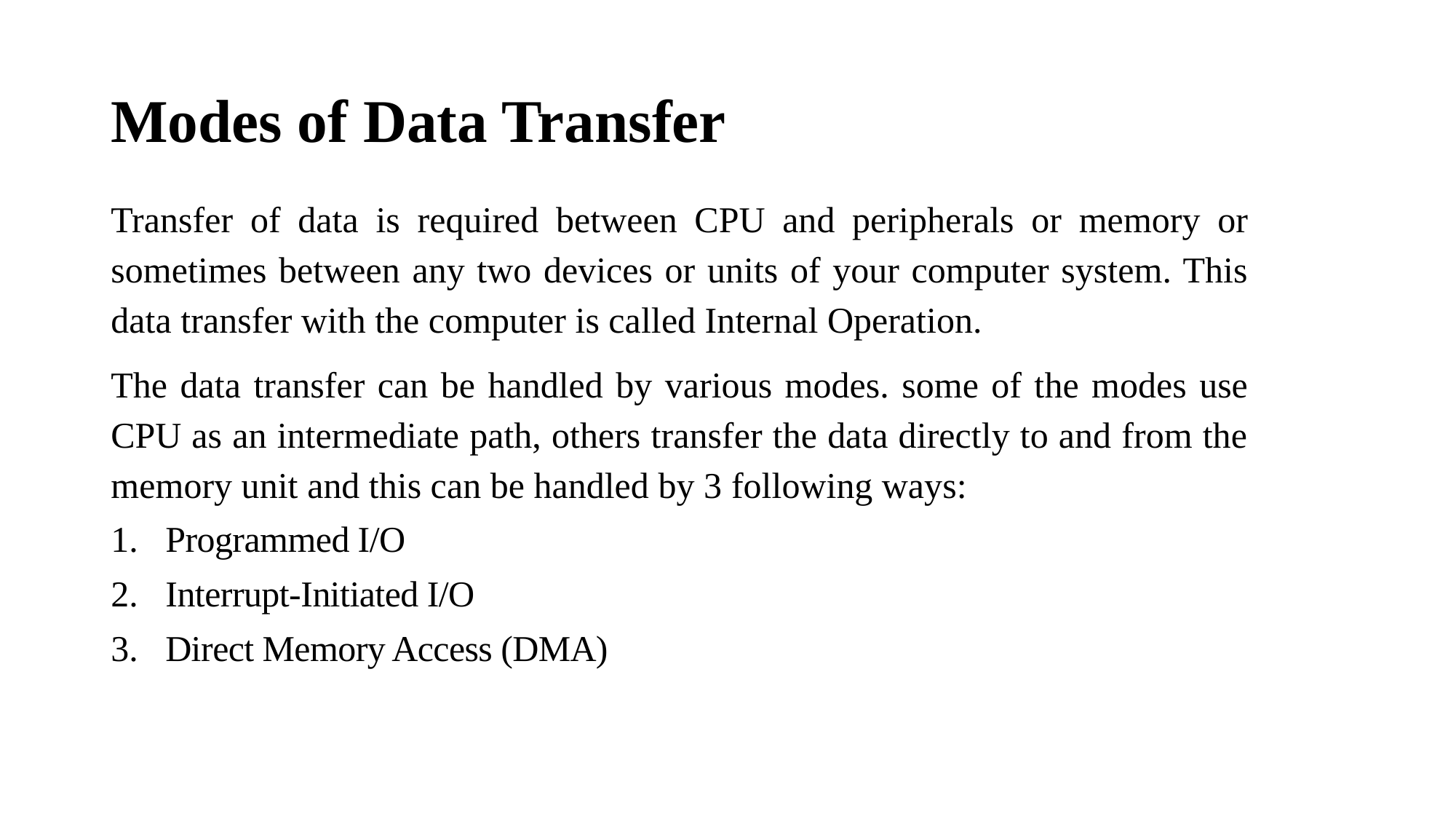

# Modes of Data Transfer
Transfer of data is required between CPU and peripherals or memory or sometimes between any two devices or units of your computer system. This data transfer with the computer is called Internal Operation.
The data transfer can be handled by various modes. some of the modes use CPU as an intermediate path, others transfer the data directly to and from the memory unit and this can be handled by 3 following ways:
Programmed I/O
Interrupt-Initiated I/O
Direct Memory Access (DMA)